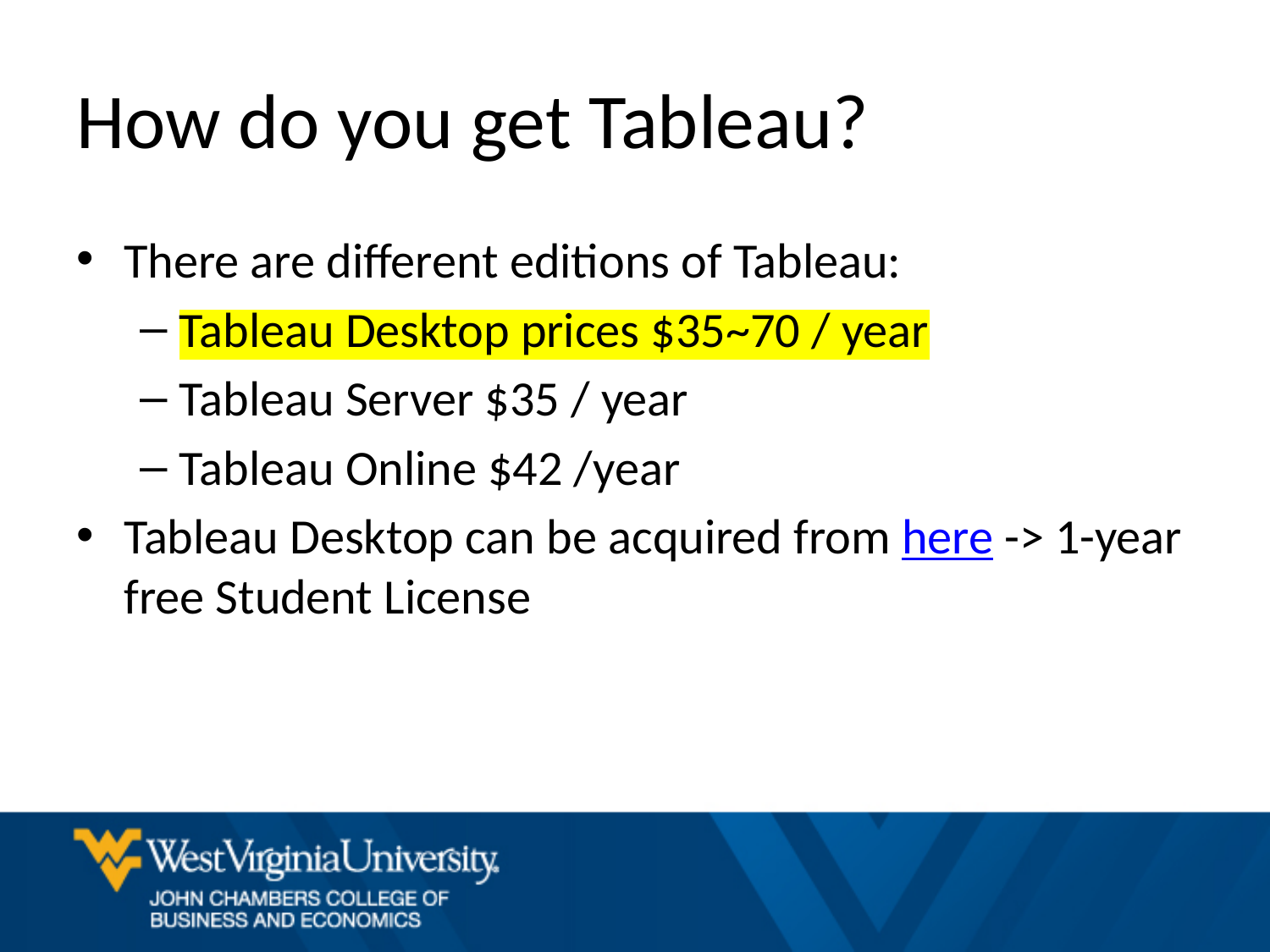

# How do you get Tableau?
There are different editions of Tableau:
Tableau Desktop prices $35~70 / year
Tableau Server $35 / year
Tableau Online $42 /year
Tableau Desktop can be acquired from here -> 1-year free Student License